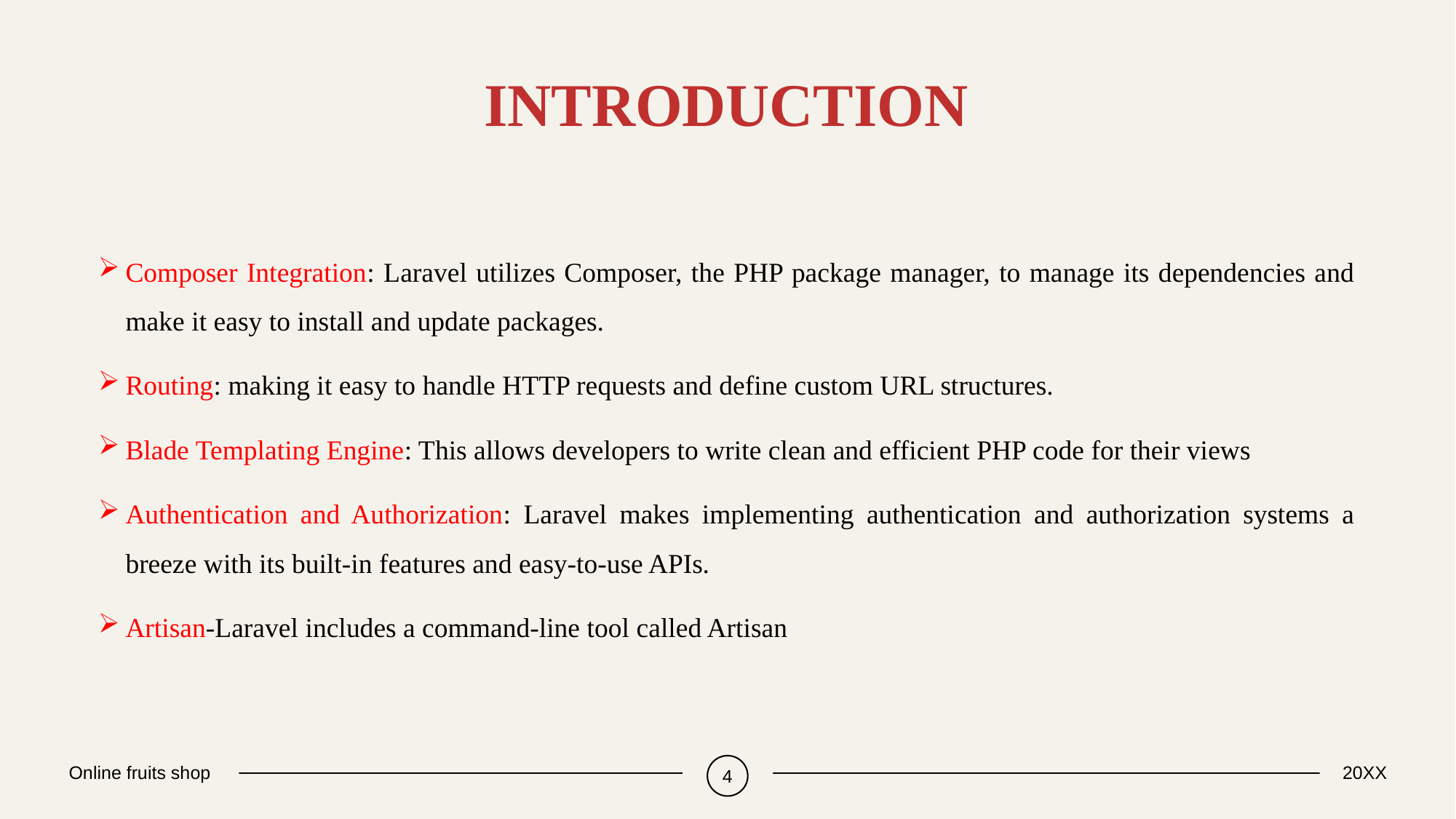

# INTRODUCTION
Composer Integration: Laravel utilizes Composer, the PHP package manager, to manage its dependencies and make it easy to install and update packages.
Routing: making it easy to handle HTTP requests and define custom URL structures.
Blade Templating Engine: This allows developers to write clean and efficient PHP code for their views
Authentication and Authorization: Laravel makes implementing authentication and authorization systems a breeze with its built-in features and easy-to-use APIs.
Artisan-Laravel includes a command-line tool called Artisan
Online fruits shop
4
20XX